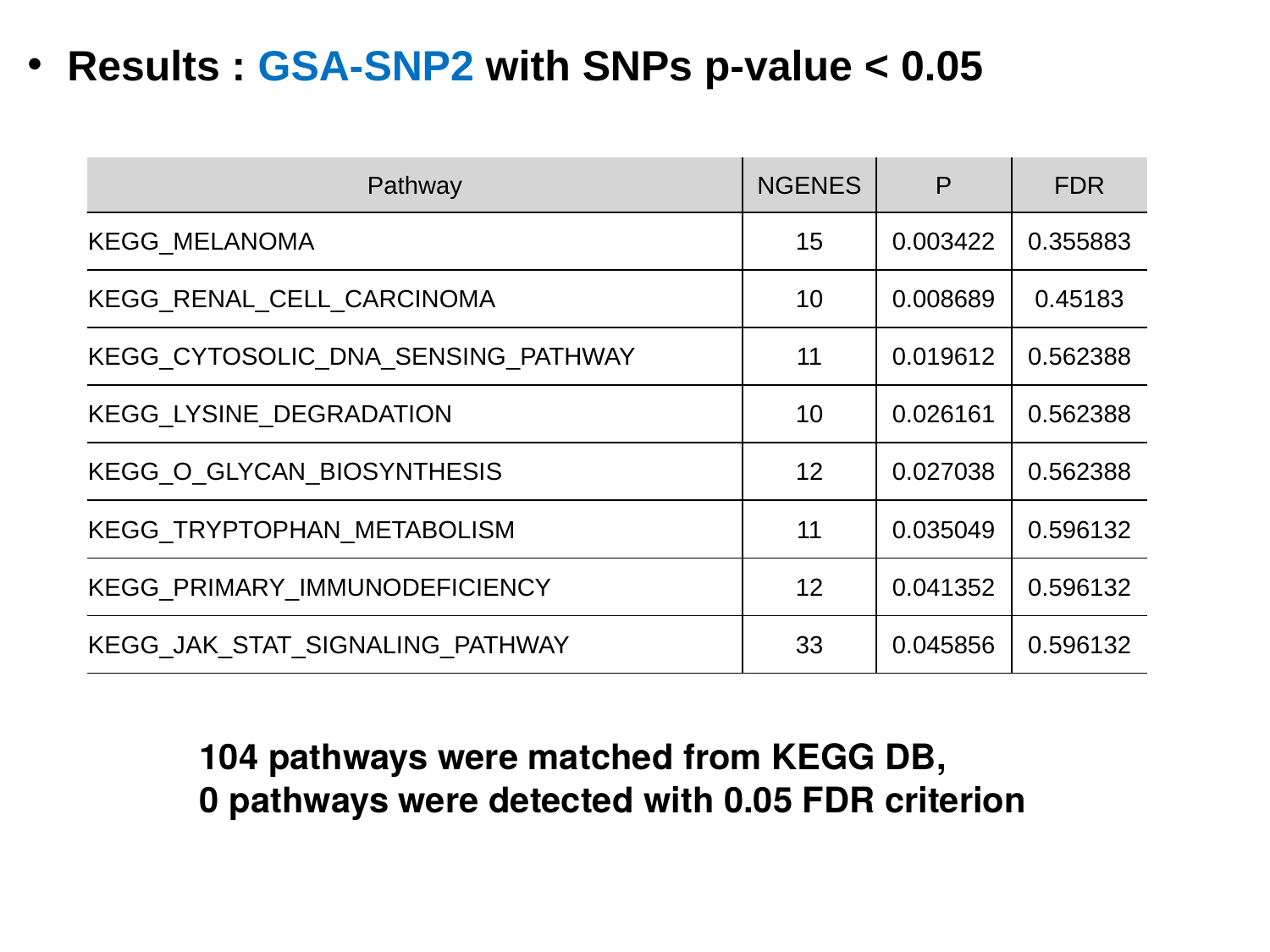

Results : GSA-SNP2 with SNPs p-value < 0.05

| Pathway | NGENES | P | FDR |
| --- | --- | --- | --- |
| KEGG\_MELANOMA | 15 | 0.003422 | 0.355883 |
| KEGG\_RENAL\_CELL\_CARCINOMA | 10 | 0.008689 | 0.45183 |
| KEGG\_CYTOSOLIC\_DNA\_SENSING\_PATHWAY | 11 | 0.019612 | 0.562388 |
| KEGG\_LYSINE\_DEGRADATION | 10 | 0.026161 | 0.562388 |
| KEGG\_O\_GLYCAN\_BIOSYNTHESIS | 12 | 0.027038 | 0.562388 |
| KEGG\_TRYPTOPHAN\_METABOLISM | 11 | 0.035049 | 0.596132 |
| KEGG\_PRIMARY\_IMMUNODEFICIENCY | 12 | 0.041352 | 0.596132 |
| KEGG\_JAK\_STAT\_SIGNALING\_PATHWAY | 33 | 0.045856 | 0.596132 |
104 pathways were matched from KEGG DB,
0 pathways were detected with 0.05 FDR criterion